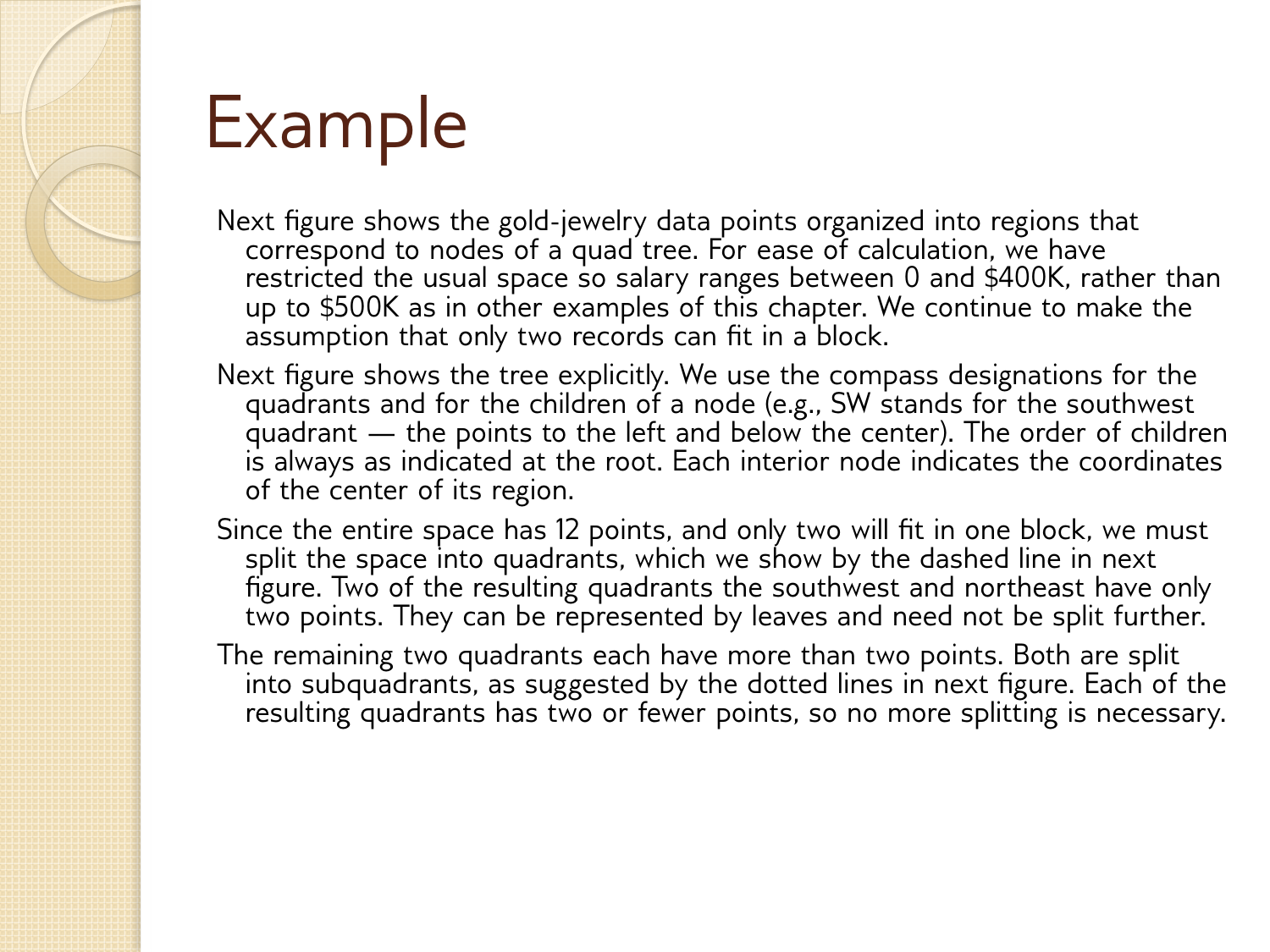

# Example
Next figure shows the gold-jewelry data points organized into regions that correspond to nodes of a quad tree. For ease of calculation, we have restricted the usual space so salary ranges between 0 and $400K, rather than up to $500K as in other examples of this chapter. We continue to make the assumption that only two records can fit in a block.
Next figure shows the tree explicitly. We use the compass designations for the quadrants and for the children of a node (e.g., SW stands for the southwest quadrant — the points to the left and below the center). The order of children is always as indicated at the root. Each interior node indicates the coordinates of the center of its region.
Since the entire space has 12 points, and only two will fit in one block, we must split the space into quadrants, which we show by the dashed line in next figure. Two of the resulting quadrants the southwest and northeast have only two points. They can be represented by leaves and need not be split further.
The remaining two quadrants each have more than two points. Both are split into subquadrants, as suggested by the dotted lines in next figure. Each of the resulting quadrants has two or fewer points, so no more splitting is necessary.